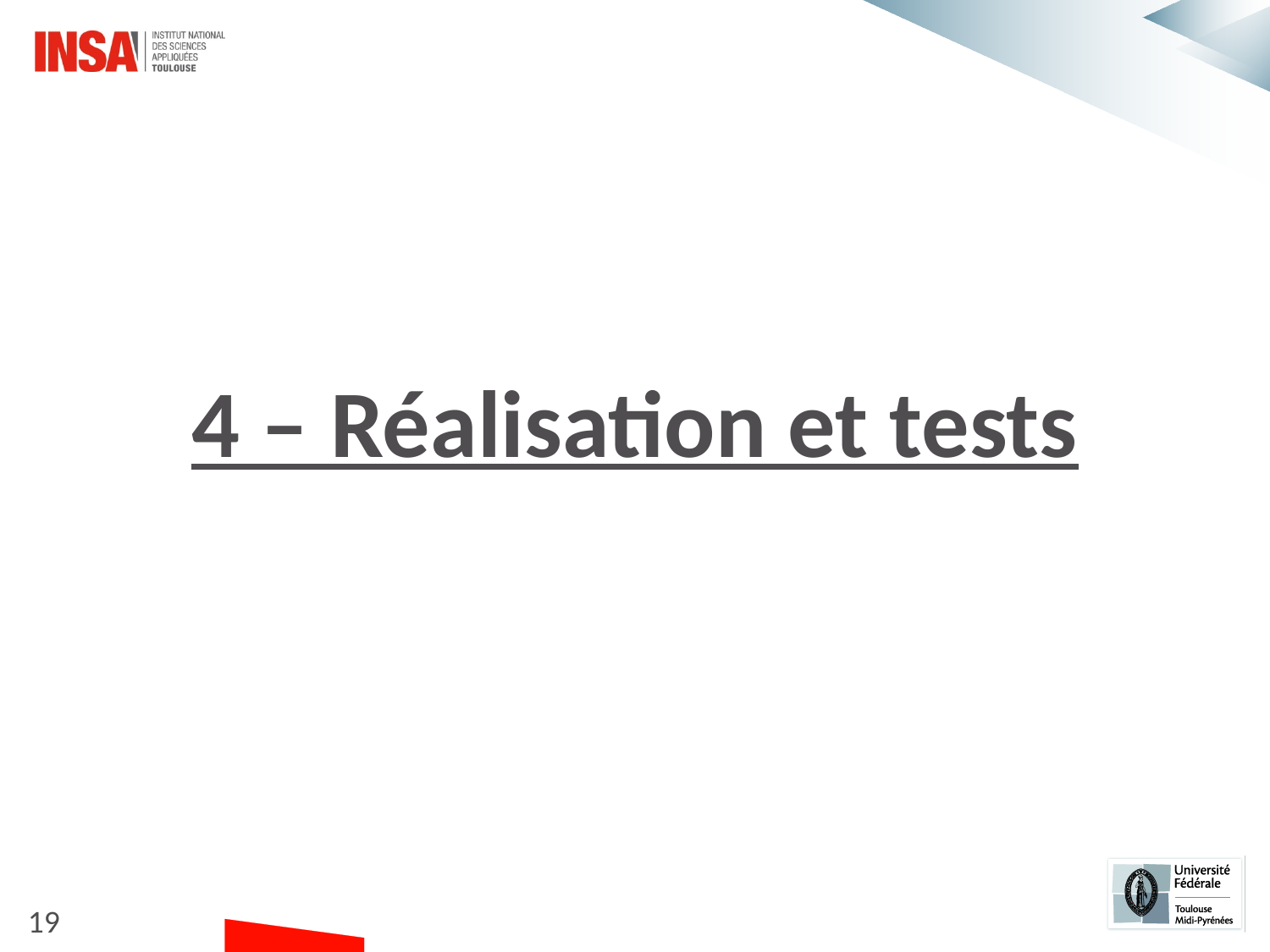

4 – Réalisation et tests

19
#